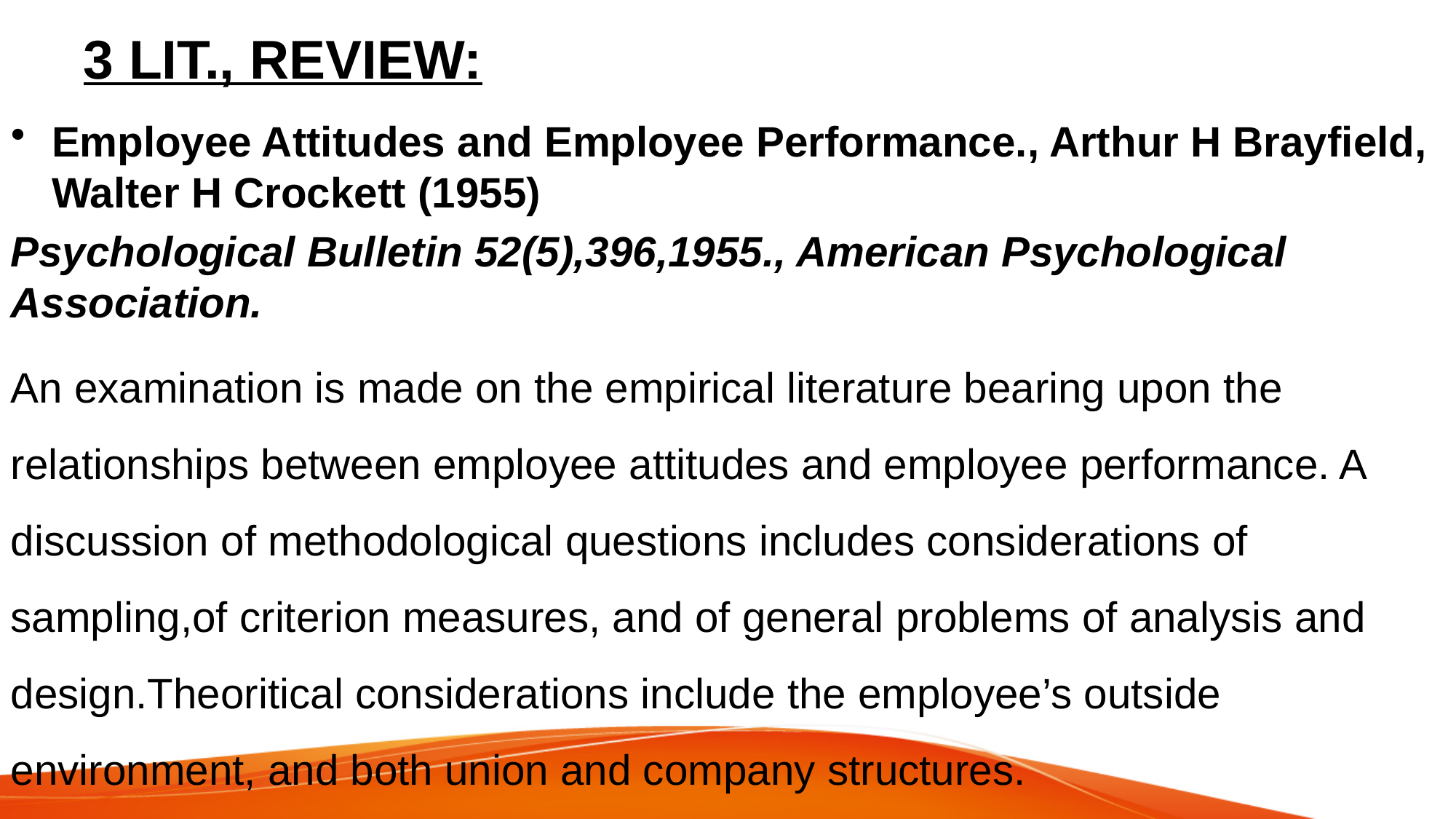

# 3 LIT., REVIEW:
Employee Attitudes and Employee Performance., Arthur H Brayfield, Walter H Crockett (1955)
Psychological Bulletin 52(5),396,1955., American Psychological Association.
An examination is made on the empirical literature bearing upon the relationships between employee attitudes and employee performance. A discussion of methodological questions includes considerations of sampling,of criterion measures, and of general problems of analysis and design.Theoritical considerations include the employee’s outside environment, and both union and company structures.